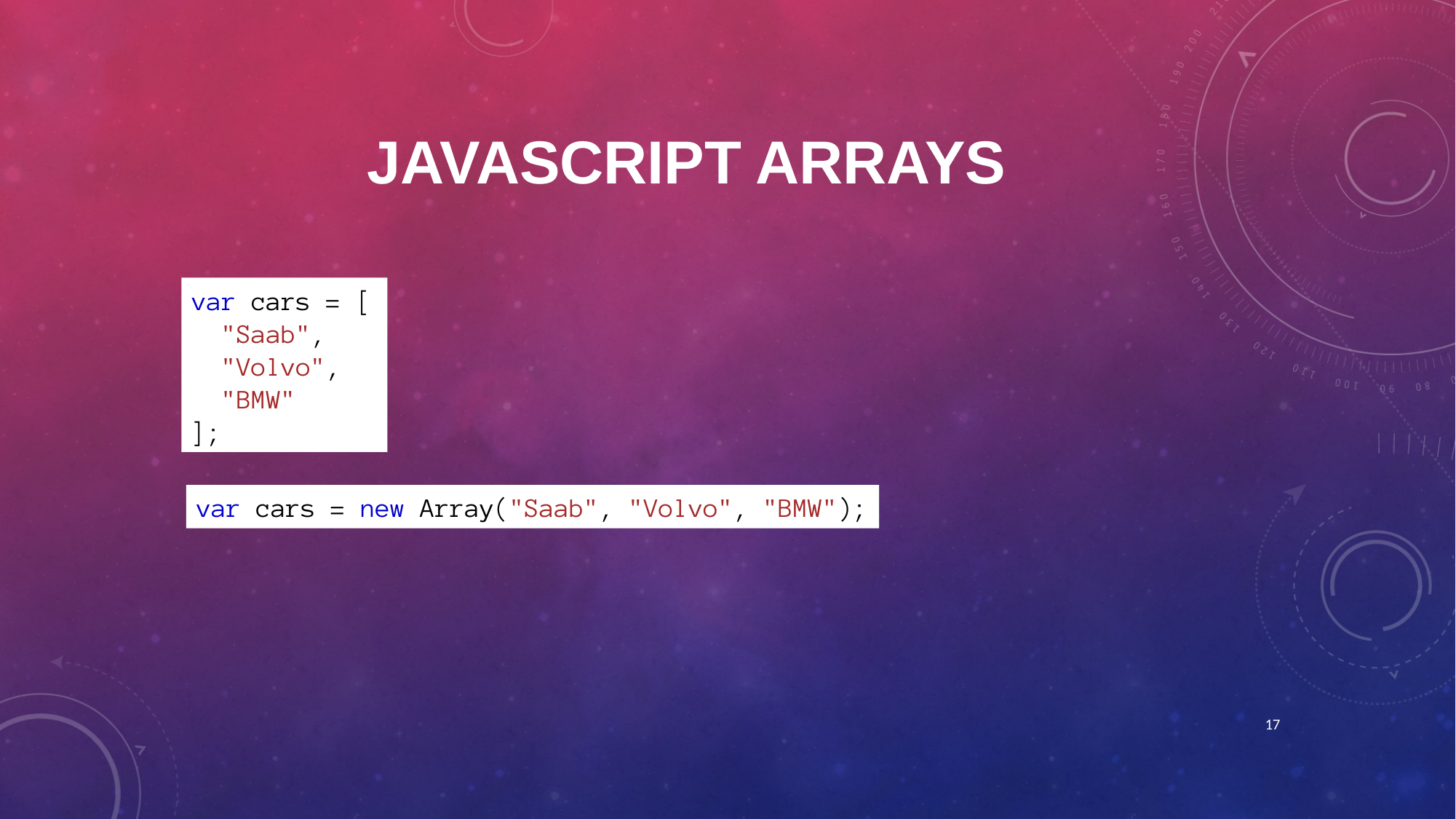

# Javascript ARRAYS
var cars = [
  "Saab",
  "Volvo",
  "BMW"
];
var cars = new Array("Saab", "Volvo", "BMW");
17